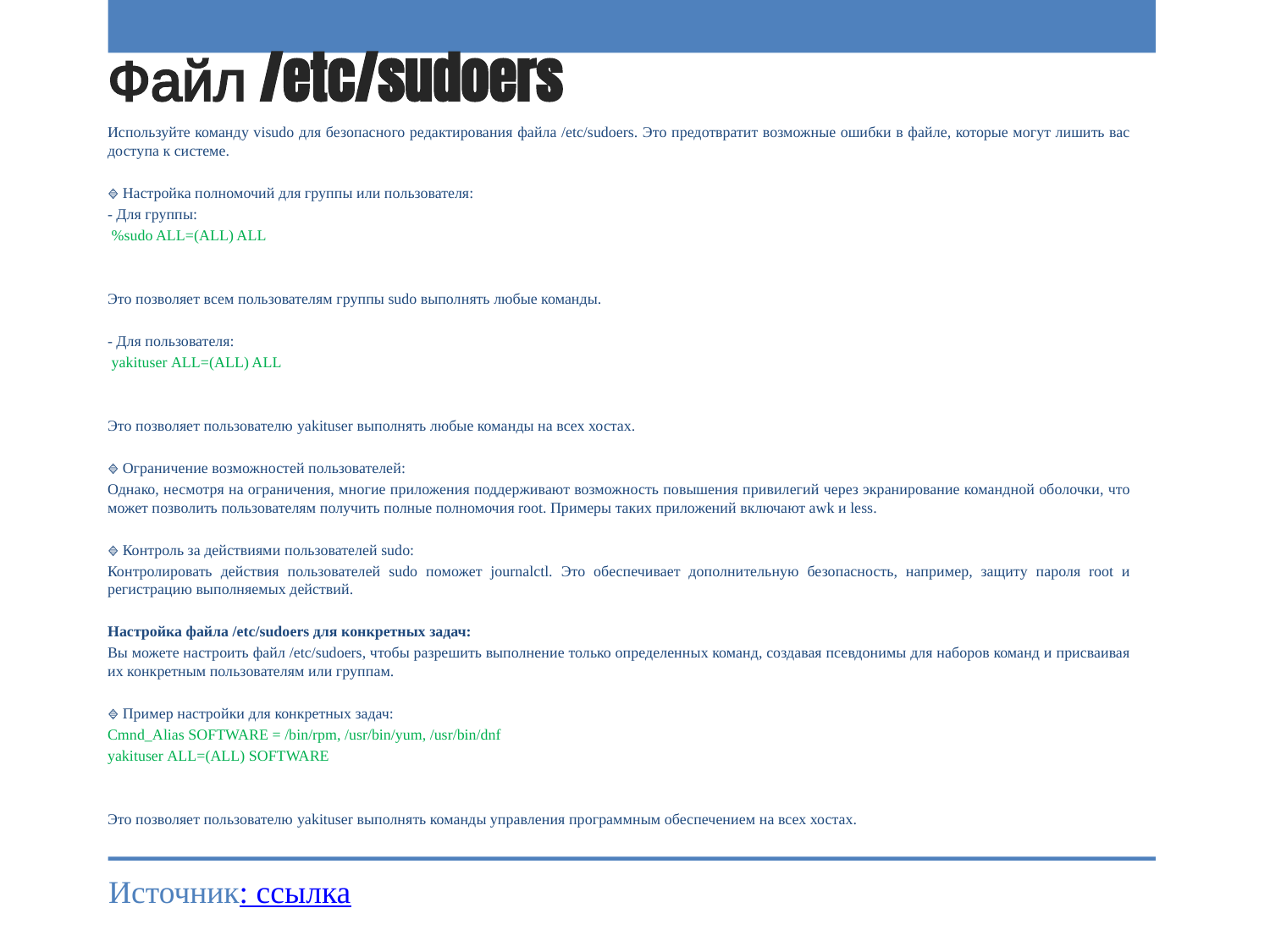

# Файл /etc/sudoers

Используйте команду visudo для безопасного редактирования файла /etc/sudoers. Это предотвратит возможные ошибки в файле, которые могут лишить вас доступа к системе.

🔹 Настройка полномочий для группы или пользователя:
- Для группы:
 %sudo ALL=(ALL) ALL

Это позволяет всем пользователям группы sudo выполнять любые команды.

- Для пользователя:
 yakituser ALL=(ALL) ALL

Это позволяет пользователю yakituser выполнять любые команды на всех хостах.

🔹 Ограничение возможностей пользователей:
Однако, несмотря на ограничения, многие приложения поддерживают возможность повышения привилегий через экранирование командной оболочки, что может позволить пользователям получить полные полномочия root. Примеры таких приложений включают awk и less.

🔹 Контроль за действиями пользователей sudo:
Контролировать действия пользователей sudo поможет journalctl. Это обеспечивает дополнительную безопасность, например, защиту пароля root и регистрацию выполняемых действий.

Настройка файла /etc/sudoers для конкретных задач:
Вы можете настроить файл /etc/sudoers, чтобы разрешить выполнение только определенных команд, создавая псевдонимы для наборов команд и присваивая их конкретным пользователям или группам.

🔹 Пример настройки для конкретных задач:
Cmnd_Alias SOFTWARE = /bin/rpm, /usr/bin/yum, /usr/bin/dnf
yakituser ALL=(ALL) SOFTWARE

Это позволяет пользователю yakituser выполнять команды управления программным обеспечением на всех хостах.
Источник: ссылка